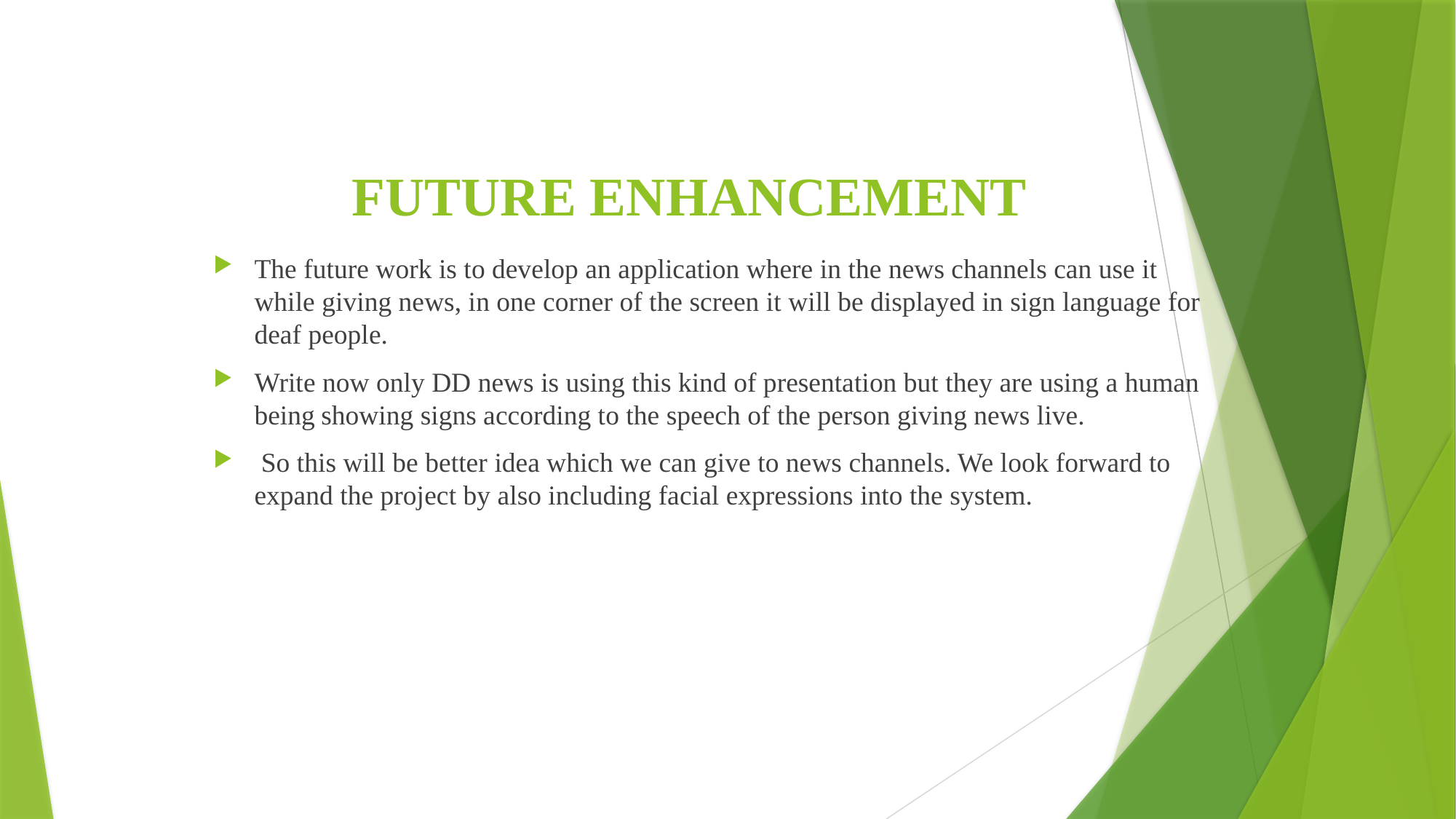

# FUTURE ENHANCEMENT
The future work is to develop an application where in the news channels can use it while giving news, in one corner of the screen it will be displayed in sign language for deaf people.
Write now only DD news is using this kind of presentation but they are using a human being showing signs according to the speech of the person giving news live.
 So this will be better idea which we can give to news channels. We look forward to expand the project by also including facial expressions into the system.